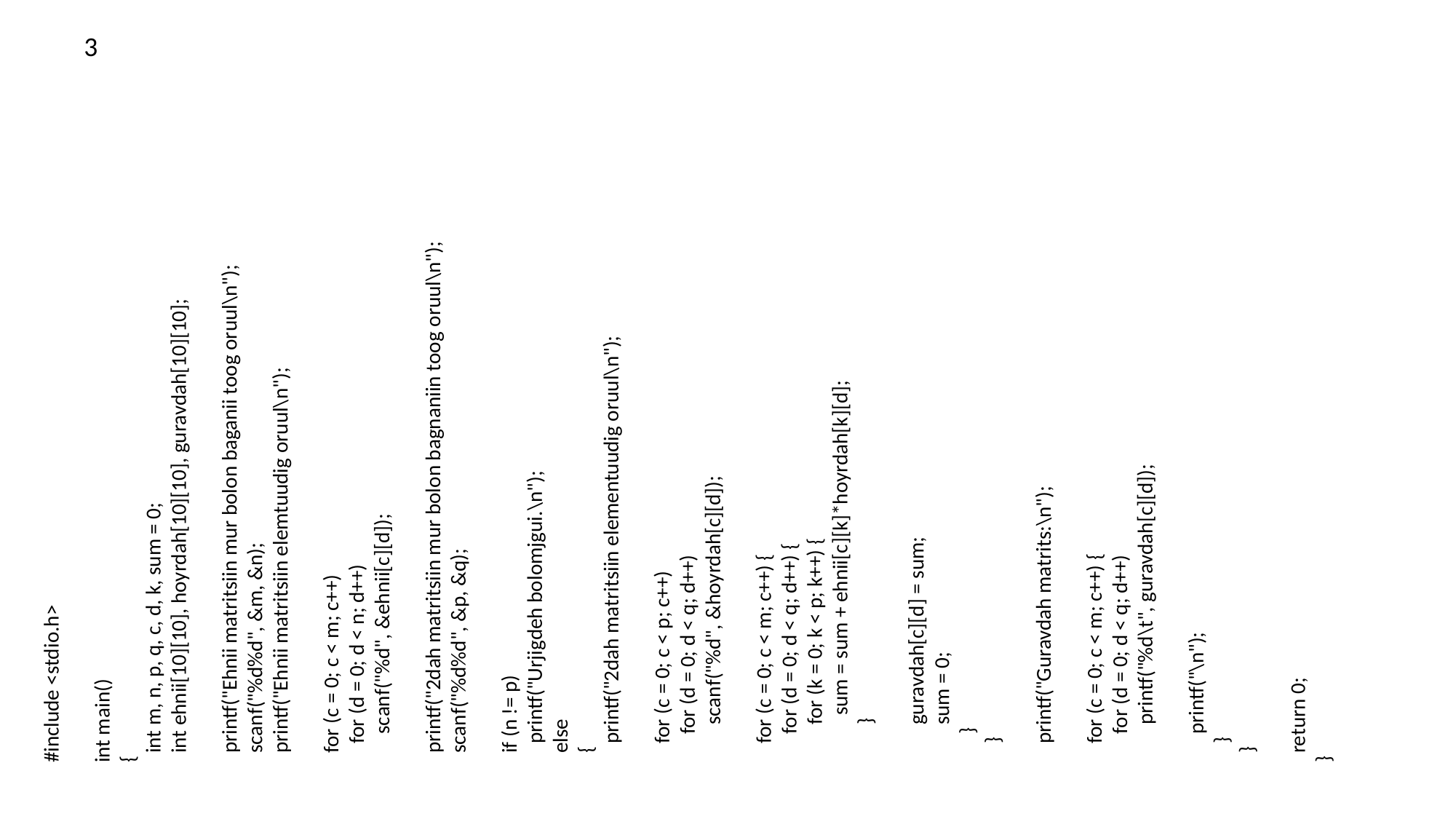

#include <stdio.h>

int main()
{
  int m, n, p, q, c, d, k, sum = 0;
  int ehnii[10][10], hoyrdah[10][10], guravdah[10][10];

  printf("Ehnii matritsiin mur bolon baganii toog oruul\n");
  scanf("%d%d", &m, &n);
  printf("Ehnii matritsiin elemtuudig oruul\n");

  for (c = 0; c < m; c++)
    for (d = 0; d < n; d++)
      scanf("%d", &ehnii[c][d]);

  printf("2dah matritsiin mur bolon bagnaniin toog oruul\n");
  scanf("%d%d", &p, &q);

  if (n != p)
    printf("Urjigdeh bolomjgui.\n");
  else
  {
    printf("2dah matritsiin elementuudig oruul\n");

    for (c = 0; c < p; c++)
      for (d = 0; d < q; d++)
        scanf("%d", &hoyrdah[c][d]);

    for (c = 0; c < m; c++) {
      for (d = 0; d < q; d++) {
        for (k = 0; k < p; k++) {
          sum = sum + ehnii[c][k]*hoyrdah[k][d];
        }

        guravdah[c][d] = sum;
        sum = 0;
      }
    }

    printf("Guravdah matrits:\n");

    for (c = 0; c < m; c++) {
      for (d = 0; d < q; d++)
        printf("%d\t", guravdah[c][d]);

      printf("\n");
    }
  }

  return 0;
}
3